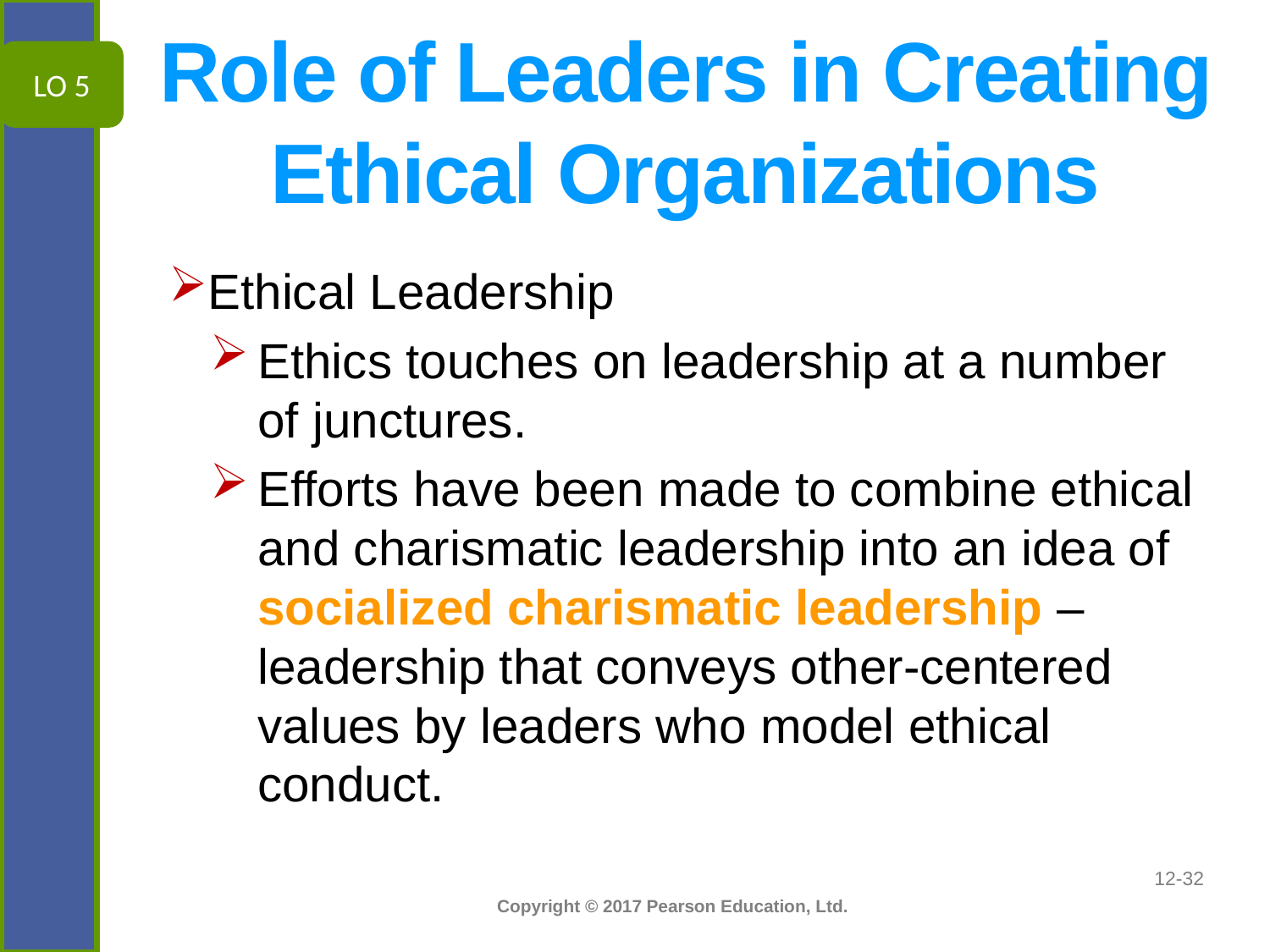

# Role of Leaders in Creating Ethical Organizations
LO 5
Ethical Leadership
Ethics touches on leadership at a number of junctures.
Efforts have been made to combine ethical and charismatic leadership into an idea of socialized charismatic leadership – leadership that conveys other-centered values by leaders who model ethical conduct.
12-32
1